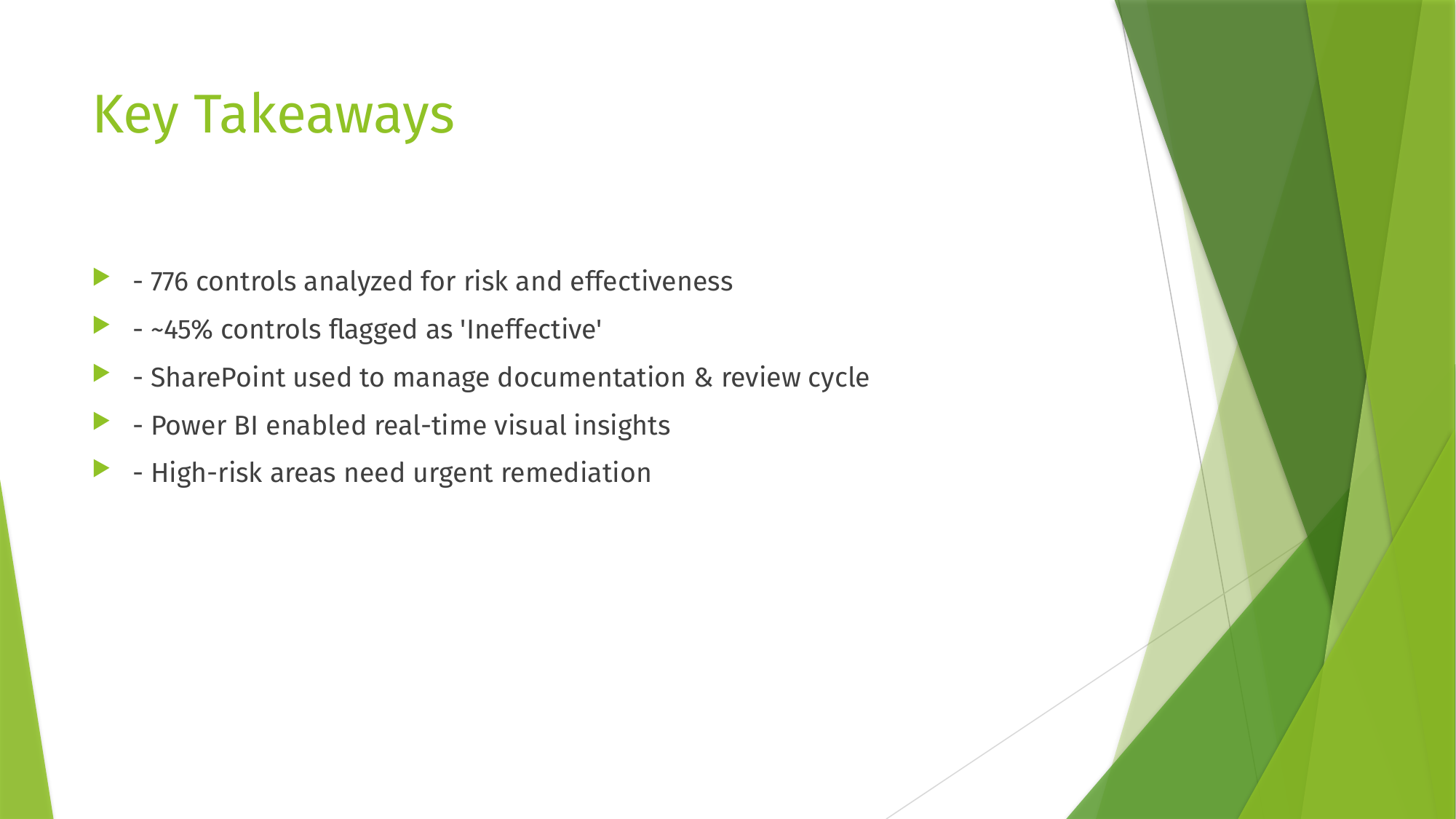

# Key Takeaways
- 776 controls analyzed for risk and effectiveness
- ~45% controls flagged as 'Ineffective'
- SharePoint used to manage documentation & review cycle
- Power BI enabled real-time visual insights
- High-risk areas need urgent remediation